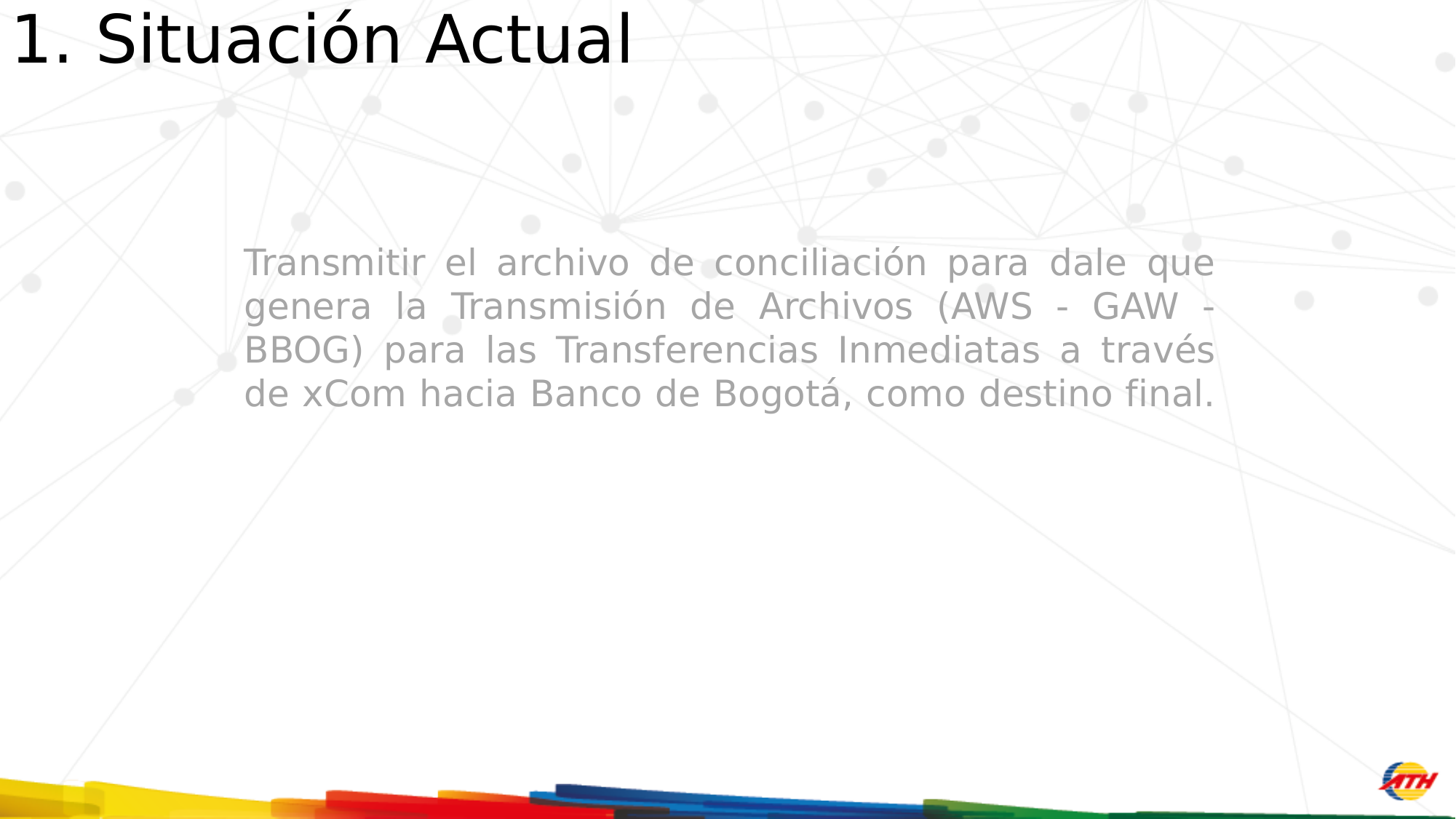

1. Situación Actual
Transmitir el archivo de conciliación para dale que genera la Transmisión de Archivos (AWS - GAW - BBOG) para las Transferencias Inmediatas a través de xCom hacia Banco de Bogotá, como destino final.